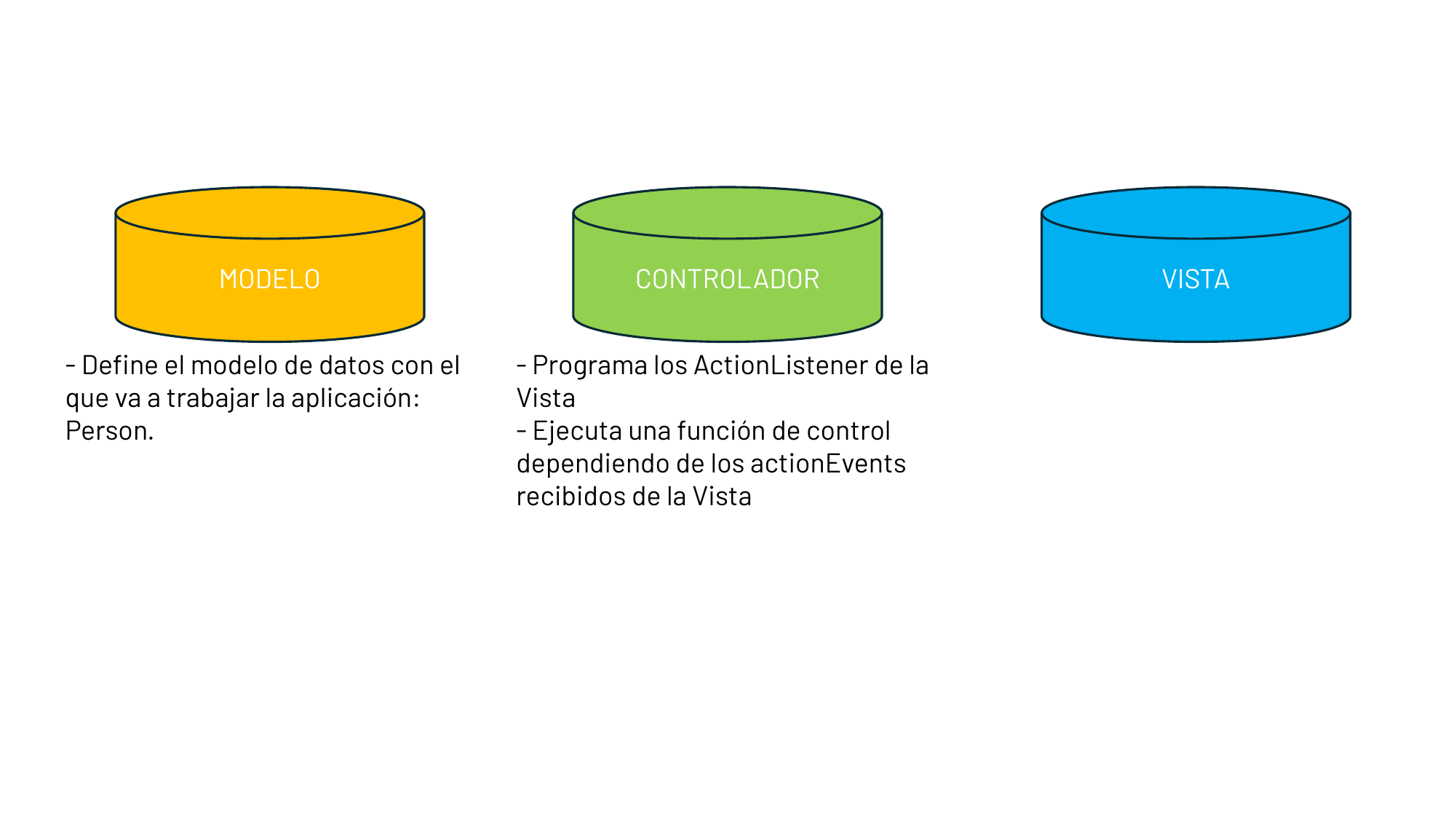

MODELO
CONTROLADOR
VISTA
- Define el modelo de datos con el que va a trabajar la aplicación: Person.
- Programa los ActionListener de la Vista
- Ejecuta una función de control dependiendo de los actionEvents recibidos de la Vista